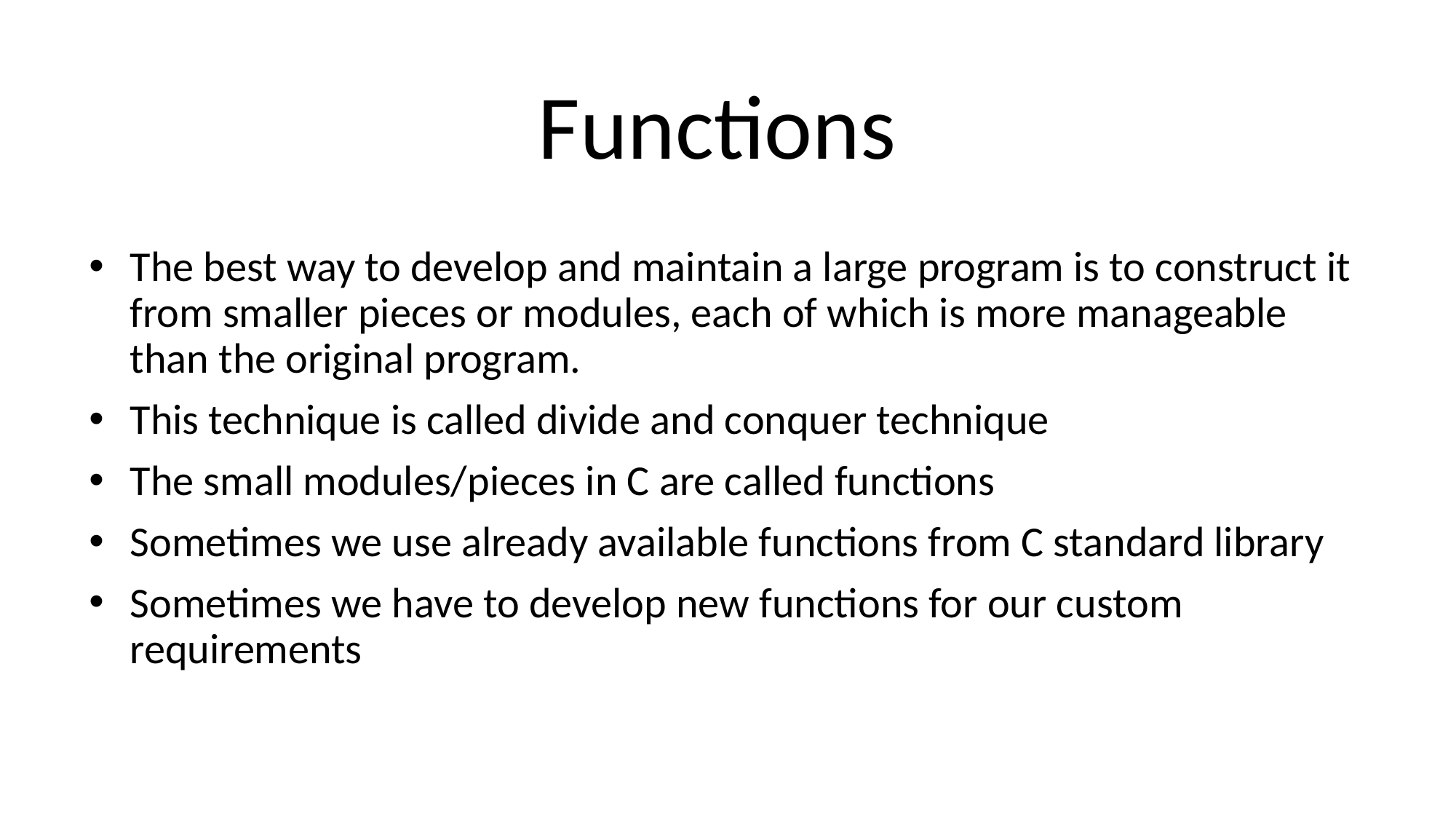

# Functions
The best way to develop and maintain a large program is to construct it from smaller pieces or modules, each of which is more manageable than the original program.
This technique is called divide and conquer technique
The small modules/pieces in C are called functions
Sometimes we use already available functions from C standard library
Sometimes we have to develop new functions for our custom requirements